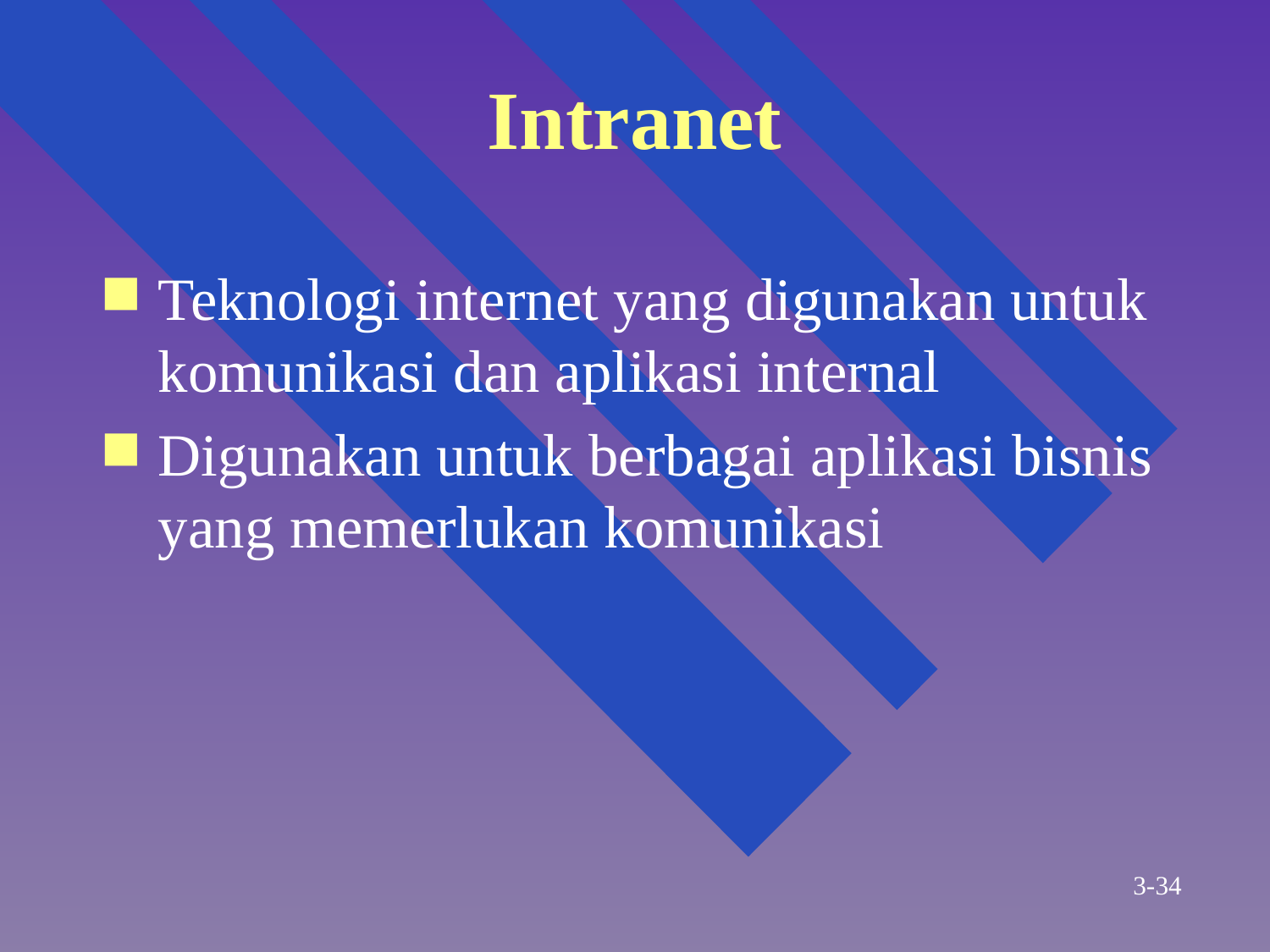

# Intranet
Teknologi internet yang digunakan untuk komunikasi dan aplikasi internal
Digunakan untuk berbagai aplikasi bisnis yang memerlukan komunikasi
3-34